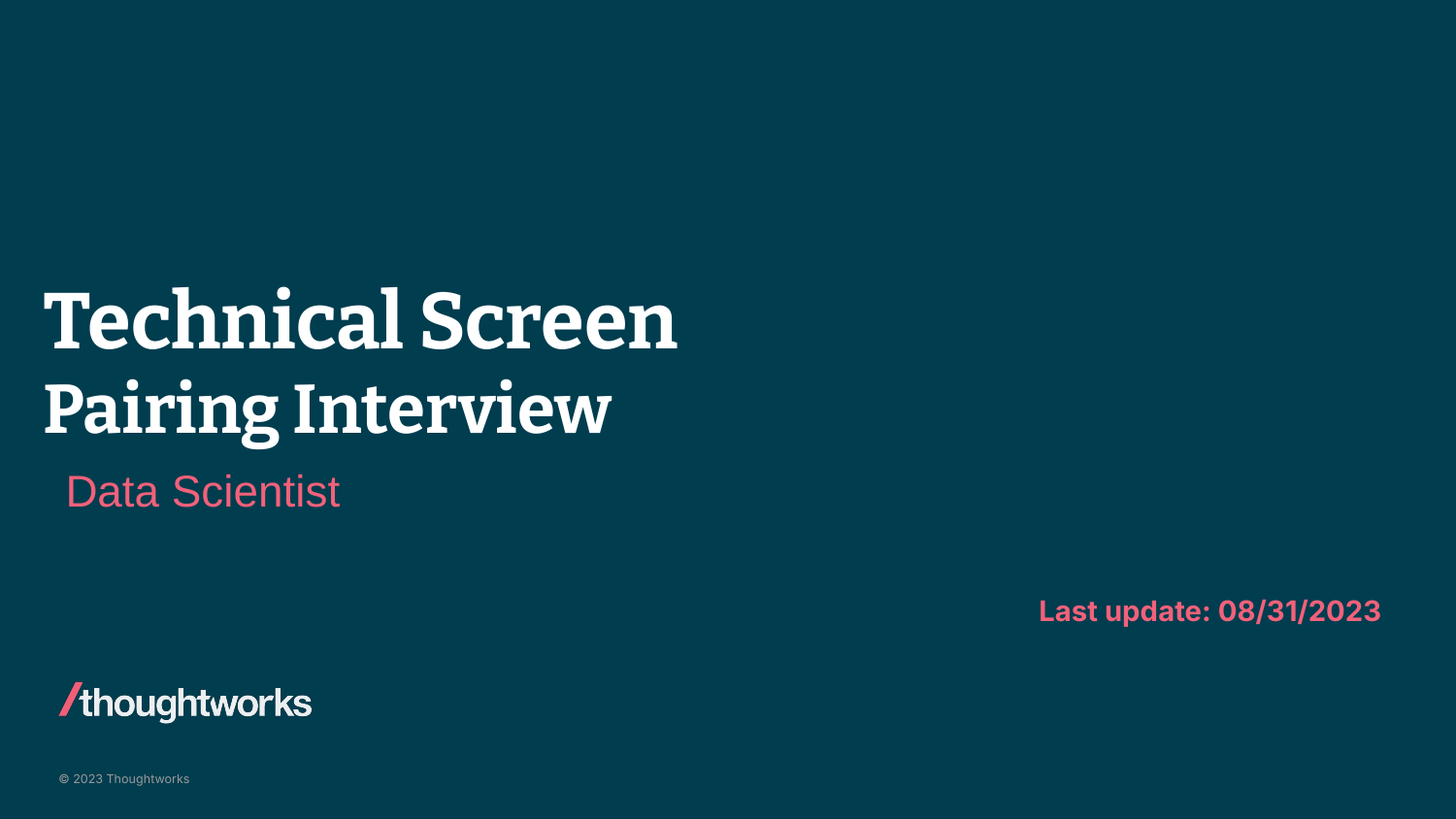

Technical Screen
Pairing Interview
Data Scientist

Last update: 08/31/2023